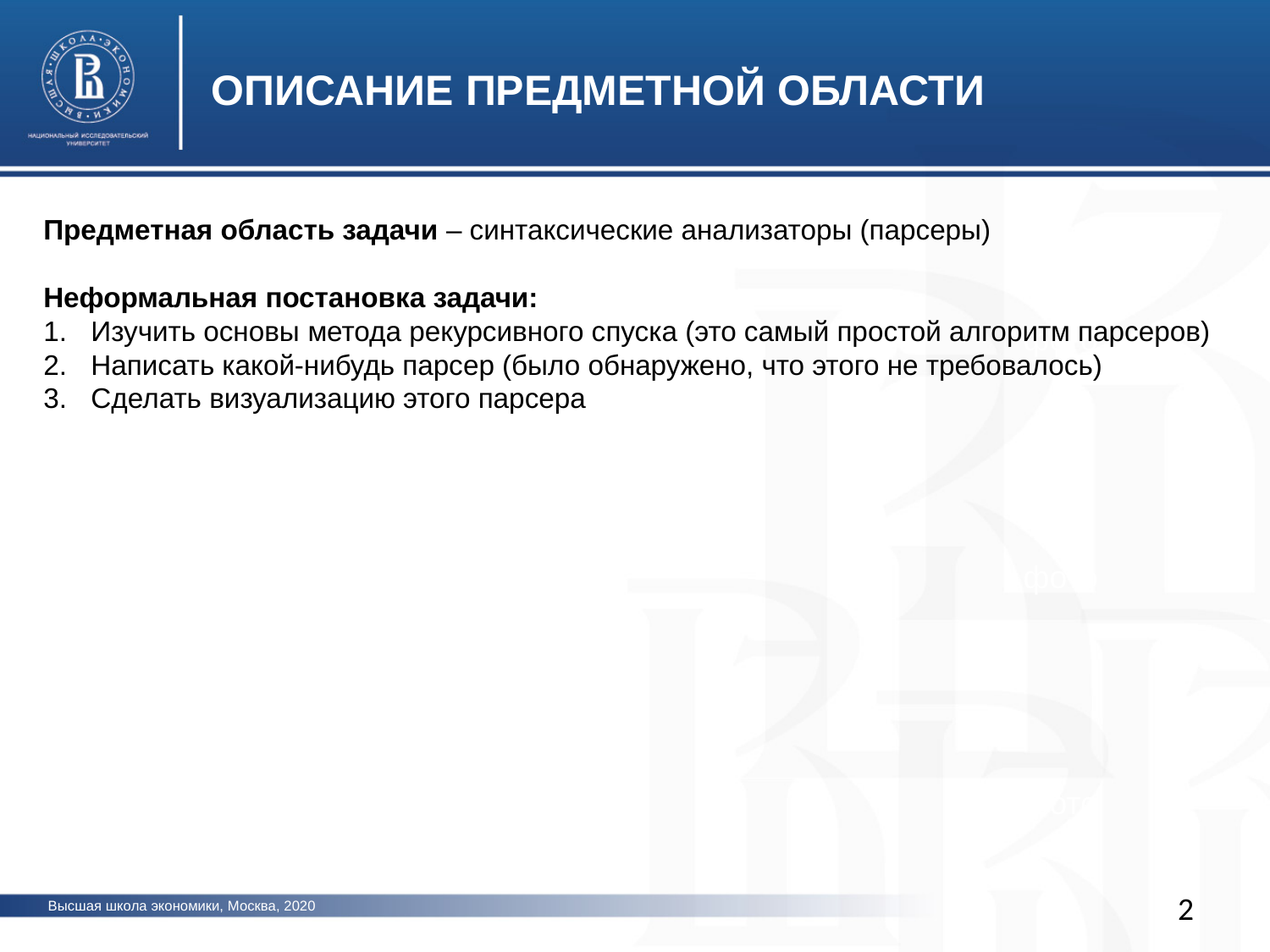

ОПИСАНИЕ ПРЕДМЕТНОЙ ОБЛАСТИ
Предметная область задачи – синтаксические анализаторы (парсеры)

Неформальная постановка задачи:
Изучить основы метода рекурсивного спуска (это самый простой алгоритм парсеров)
Написать какой-нибудь парсер (было обнаружено, что этого не требовалось)
Сделать визуализацию этого парсера
фото
фото
фото
2
Высшая школа экономики, Москва, 2020